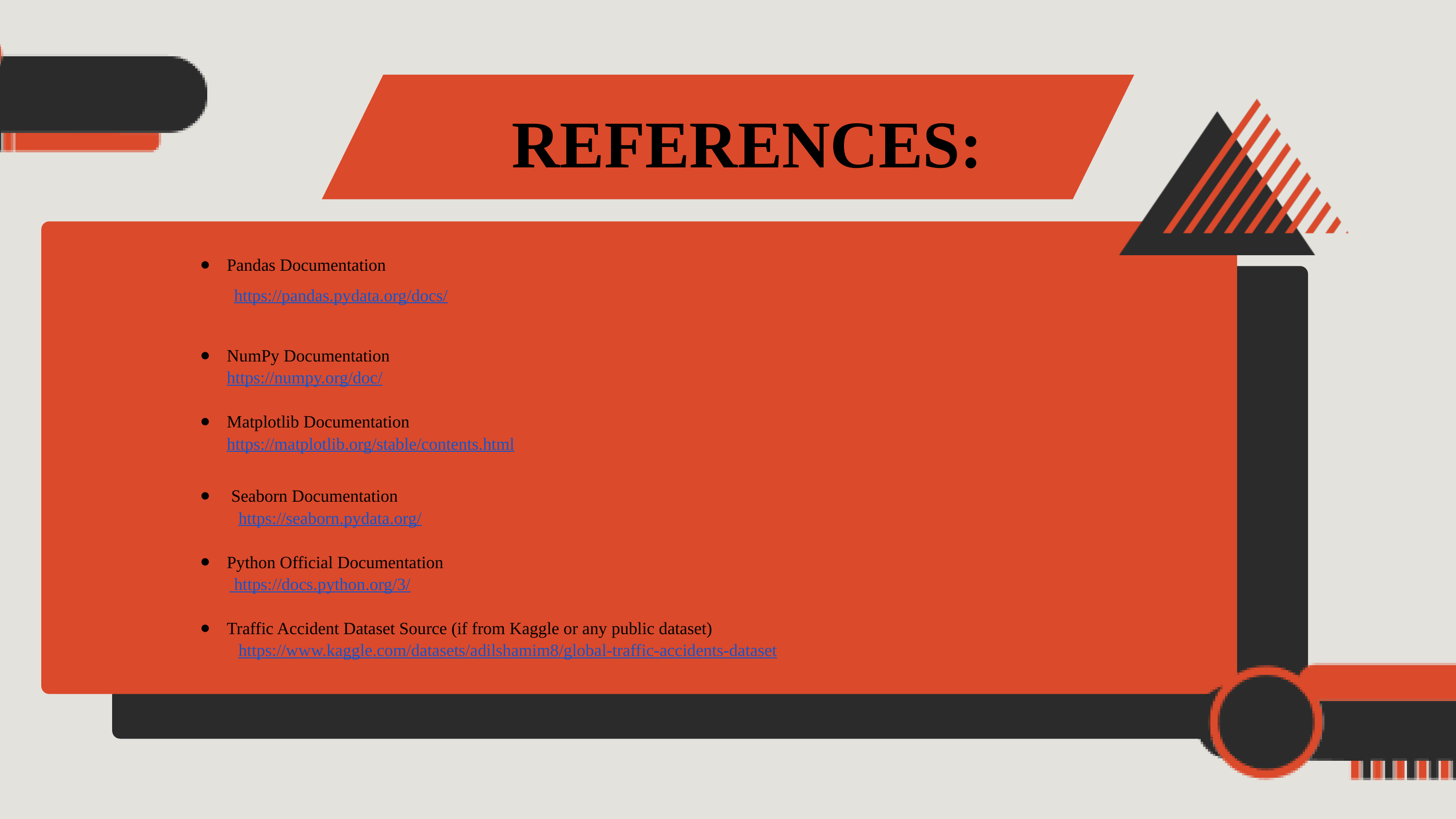

REFERENCES:

Pandas Documentation
          https://pandas.pydata.org/docs/

NumPy Documentation
https://numpy.org/doc/

Matplotlib Documentation
https://matplotlib.org/stable/contents.html

 Seaborn Documentation
           https://seaborn.pydata.org/

Python Official Documentation
          https://docs.python.org/3/

Traffic Accident Dataset Source (if from Kaggle or any public dataset)
           https://www.kaggle.com/datasets/adilshamim8/global-traffic-accidents-dataset